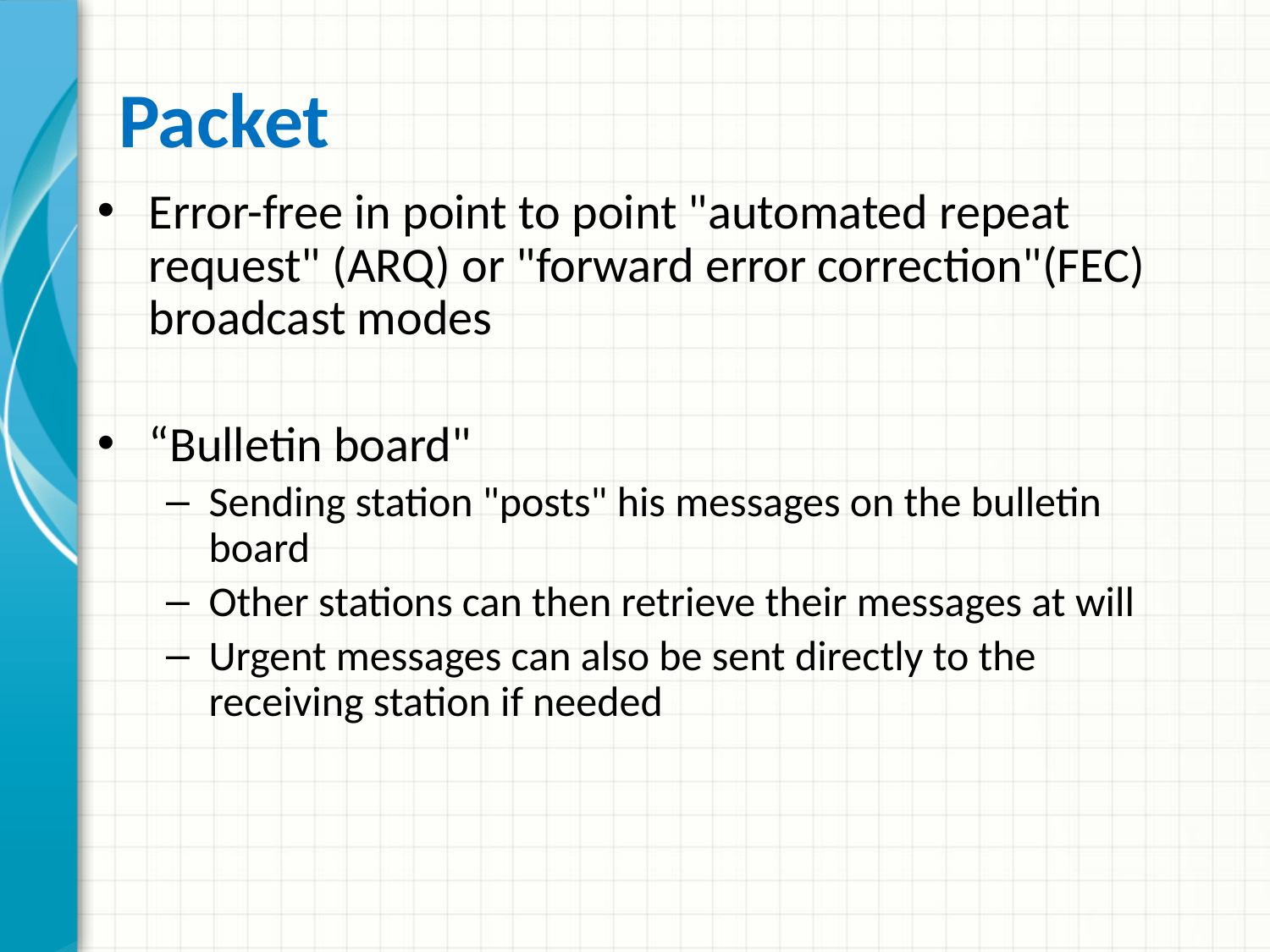

# Packet
Error-free in point to point "automated repeat request" (ARQ) or "forward error correction"(FEC) broadcast modes

“Bulletin board"
Sending station "posts" his messages on the bulletin board
Other stations can then retrieve their messages at will
Urgent messages can also be sent directly to the receiving station if needed